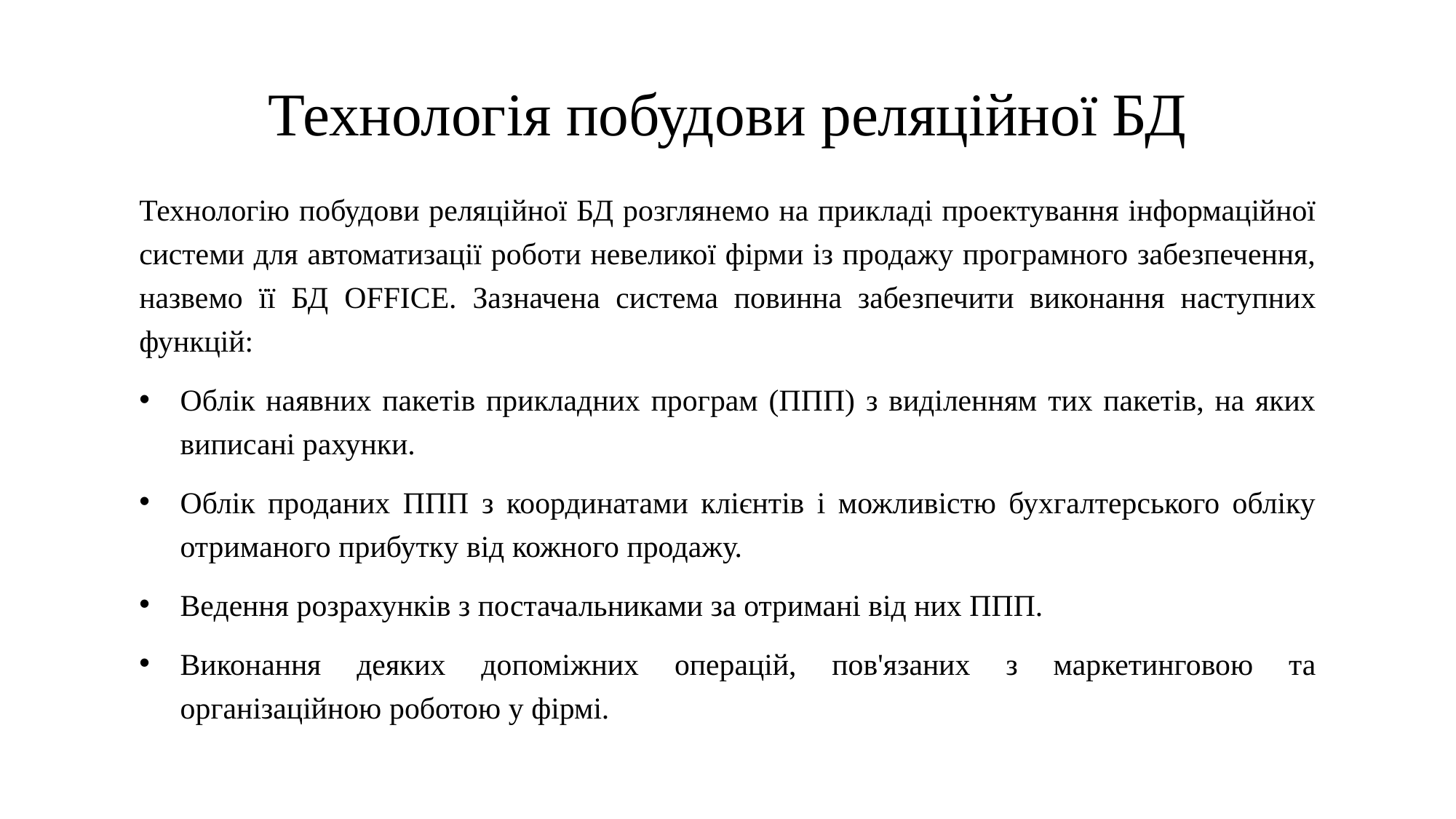

# Технологія побудови реляційної БД
Технологію побудови реляційної БД розглянемо на прикладі проектування інформаційної системи для автоматизації роботи невеликої фірми із продажу програмного забезпечення, назвемо її БД OFFICE. Зазначена система повинна забезпечити виконання наступних функцій:
Облік наявних пакетів прикладних програм (ППП) з виділенням тих пакетів, на яких виписані рахунки.
Облік проданих ППП з координатами клієнтів і можливістю бухгалтерського обліку отриманого прибутку від кожного продажу.
Ведення розрахунків з постачальниками за отримані від них ППП.
Виконання деяких допоміжних операцій, пов'язаних з маркетинговою та організаційною роботою у фірмі.